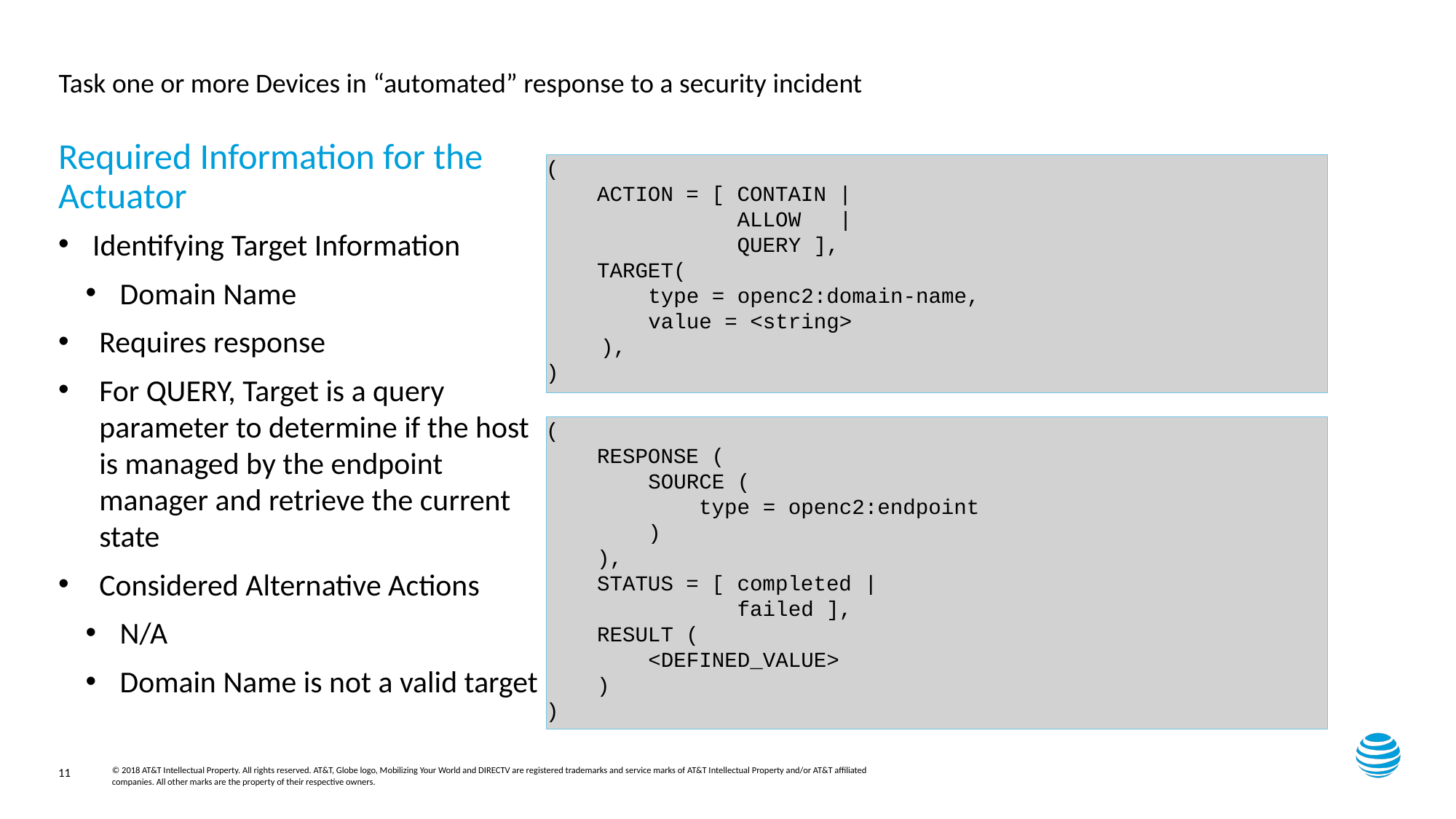

# Task one or more Devices in “automated” response to a security incident
Required Information for the Actuator
Identifying Target Information
Domain Name
Requires response
For QUERY, Target is a query parameter to determine if the host is managed by the endpoint manager and retrieve the current state
Considered Alternative Actions
N/A
Domain Name is not a valid target

(
    ACTION = [ CONTAIN |
               ALLOW   |
               QUERY ],
    TARGET(
        type = openc2:domain-name,
        value = <string>
),
)
(
    RESPONSE (
        SOURCE (
            type = openc2:endpoint
        )
    ),
    STATUS = [ completed |
               failed ],
    RESULT (
        <DEFINED_VALUE>
    )
)
11